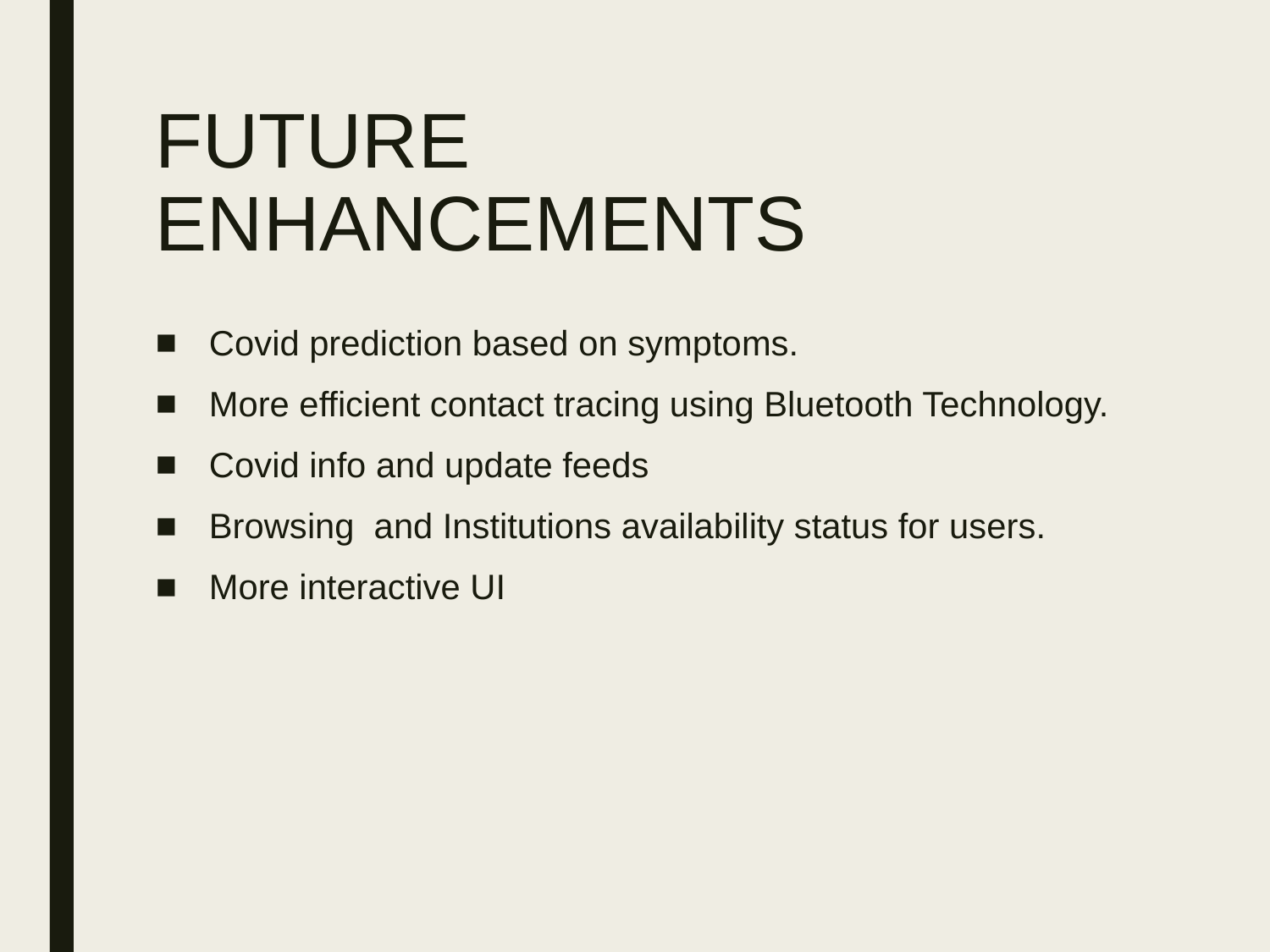

# FUTURE ENHANCEMENTS
Covid prediction based on symptoms.
More efficient contact tracing using Bluetooth Technology.
Covid info and update feeds
Browsing  and Institutions availability status for users.
More interactive UI